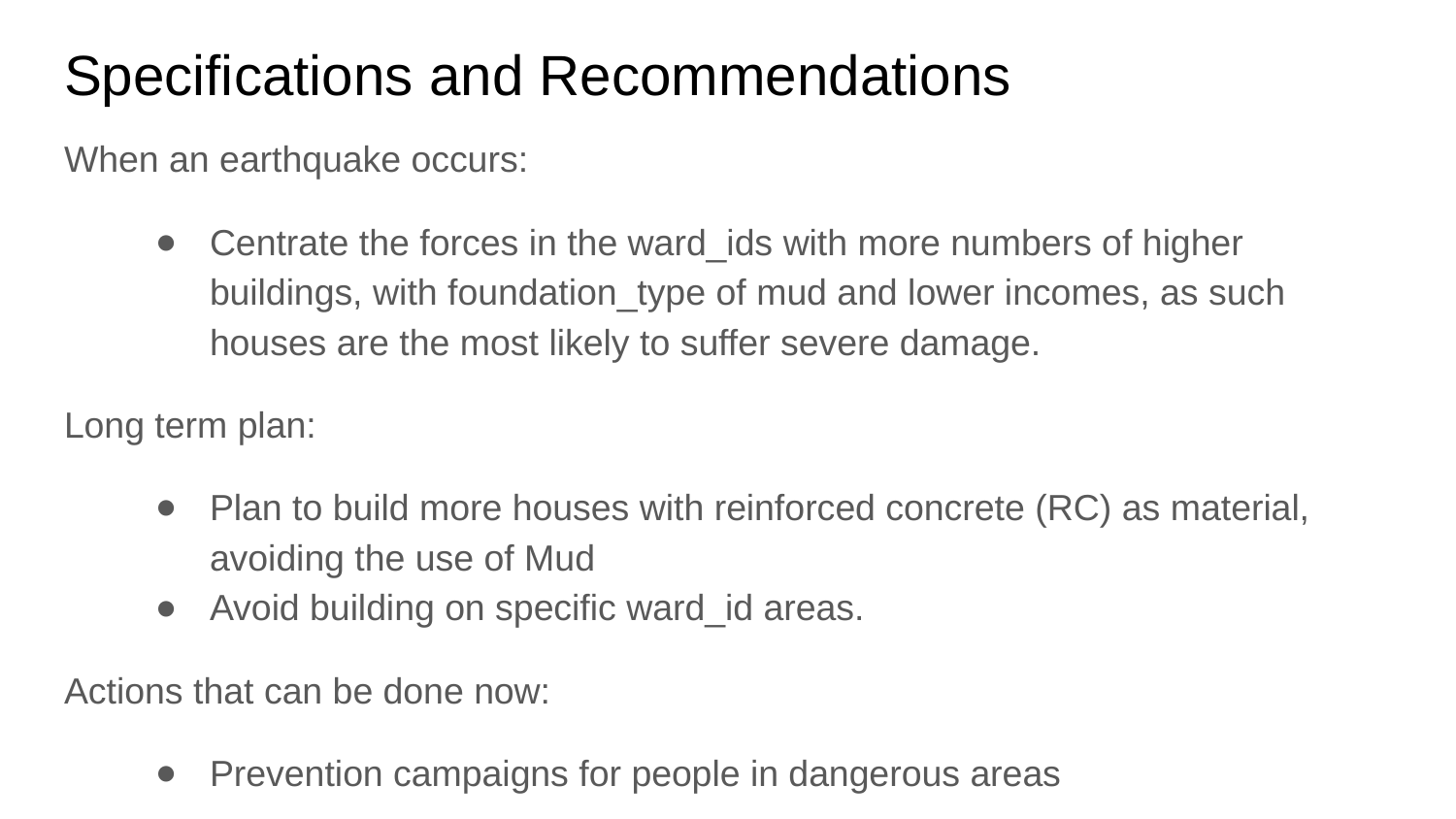

# Specifications and Recommendations
When an earthquake occurs:
Centrate the forces in the ward_ids with more numbers of higher buildings, with foundation_type of mud and lower incomes, as such houses are the most likely to suffer severe damage.
Long term plan:
Plan to build more houses with reinforced concrete (RC) as material, avoiding the use of Mud
Avoid building on specific ward_id areas.
Actions that can be done now:
Prevention campaigns for people in dangerous areas